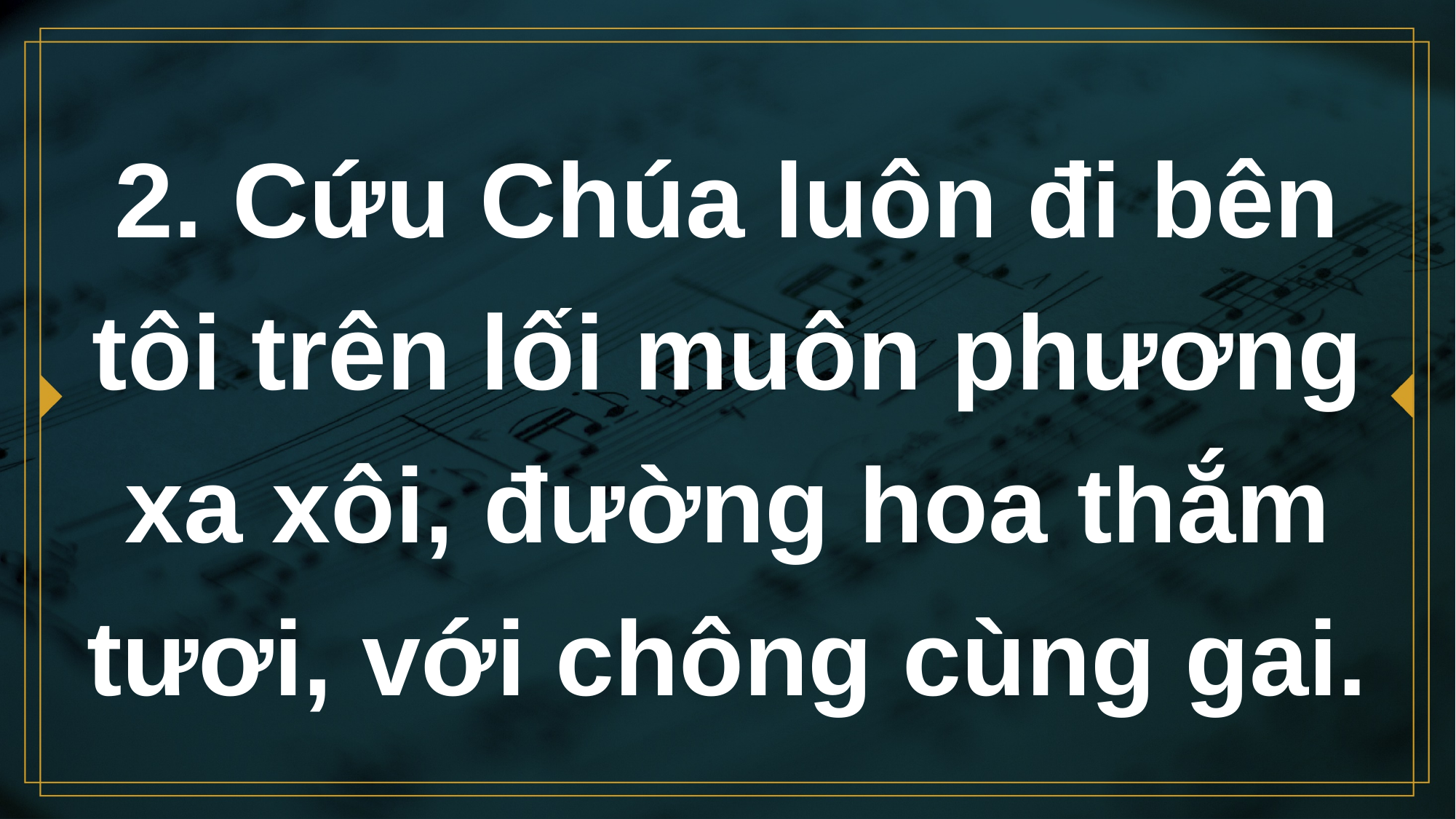

# 2. Cứu Chúa luôn đi bên tôi trên lối muôn phương xa xôi, đường hoa thắm tươi, với chông cùng gai.